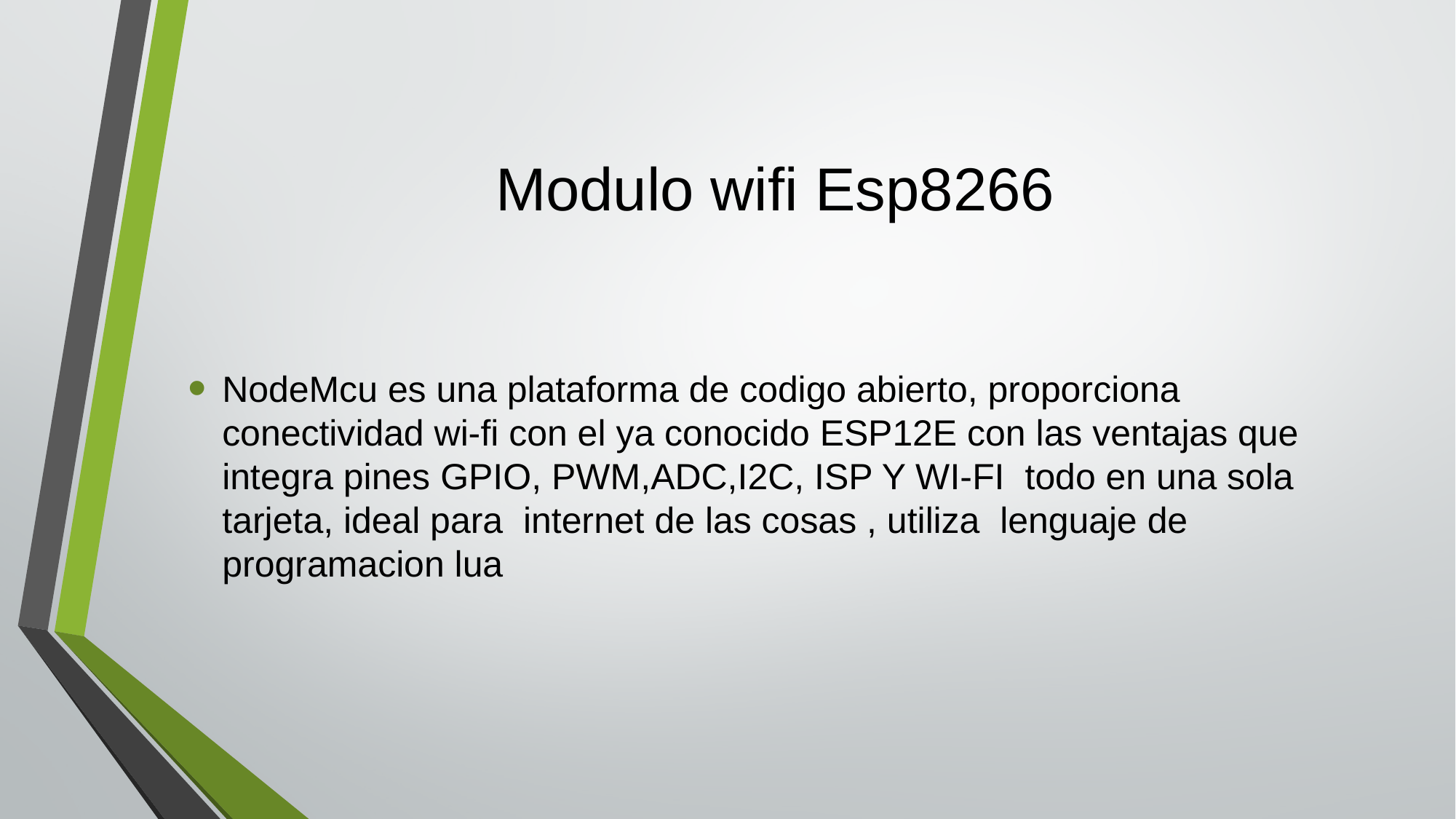

# Modulo wifi Esp8266
NodeMcu es una plataforma de codigo abierto, proporciona conectividad wi-fi con el ya conocido ESP12E con las ventajas que integra pines GPIO, PWM,ADC,I2C, ISP Y WI-FI  todo en una sola tarjeta, ideal para  internet de las cosas , utiliza  lenguaje de programacion lua